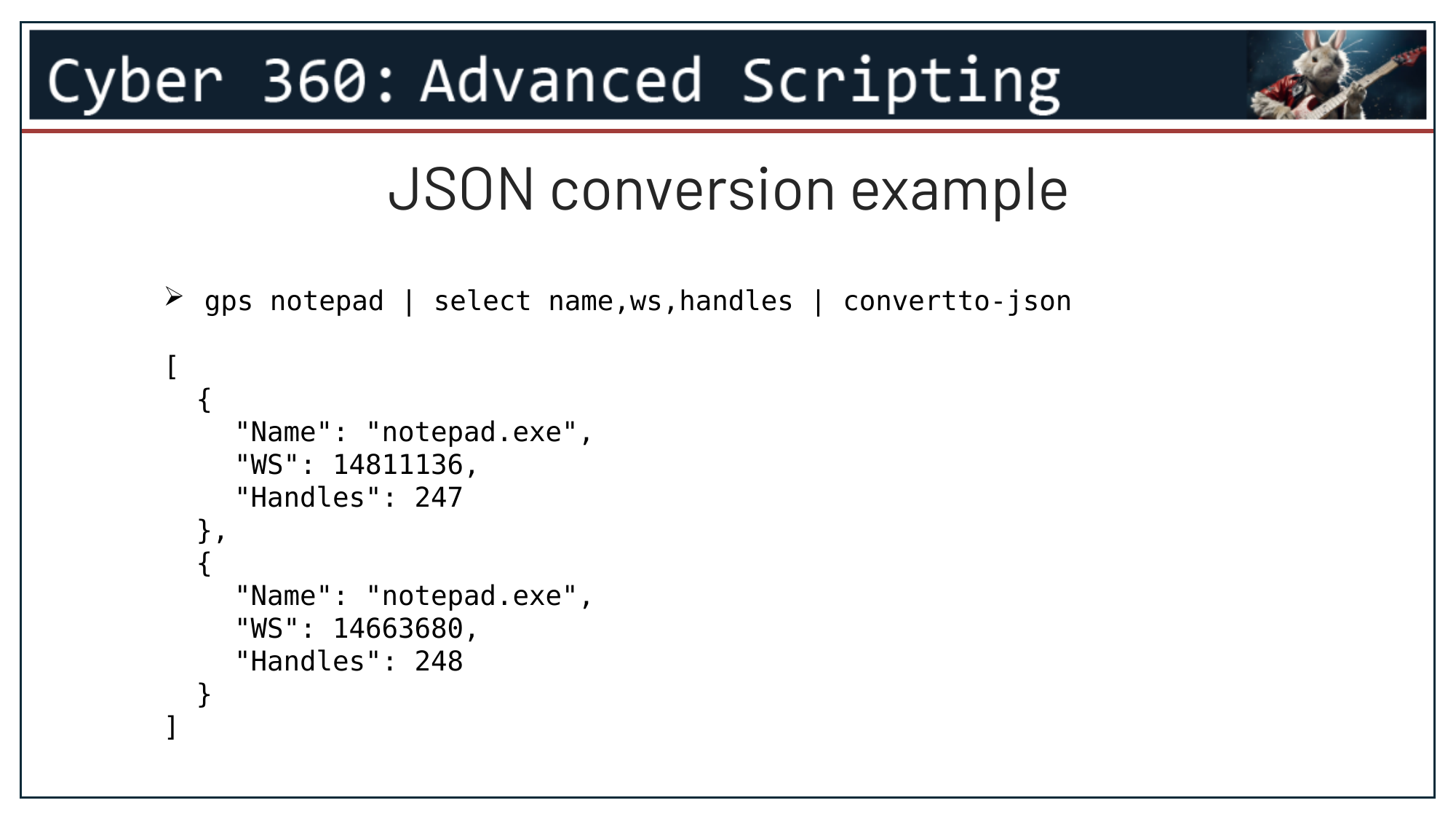

JSON conversion example

gps notepad | select name,ws,handles | convertto-json

[
  {
 "Name": "notepad.exe",
 "WS": 14811136,
 "Handles": 247
  },
  {
 "Name": "notepad.exe",
 "WS": 14663680,
 "Handles": 248
  }
]